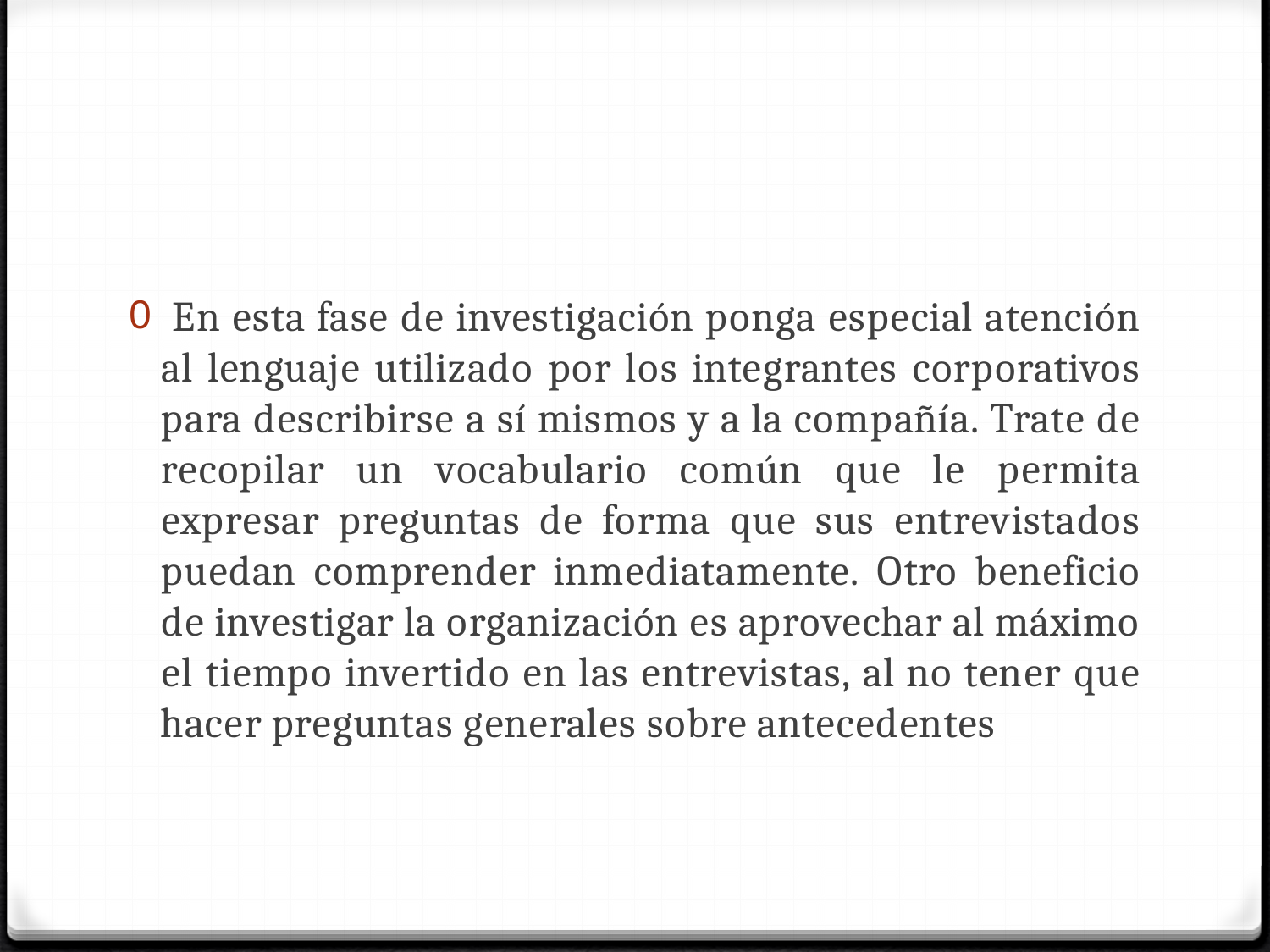

#
 En esta fase de investigación ponga especial atención al lenguaje utilizado por los integrantes corporativos para describirse a sí mismos y a la compañía. Trate de recopilar un vocabulario común que le permita expresar preguntas de forma que sus entrevistados puedan comprender inmediatamente. Otro beneficio de investigar la organización es aprovechar al máximo el tiempo invertido en las entrevistas, al no tener que hacer preguntas generales sobre antecedentes